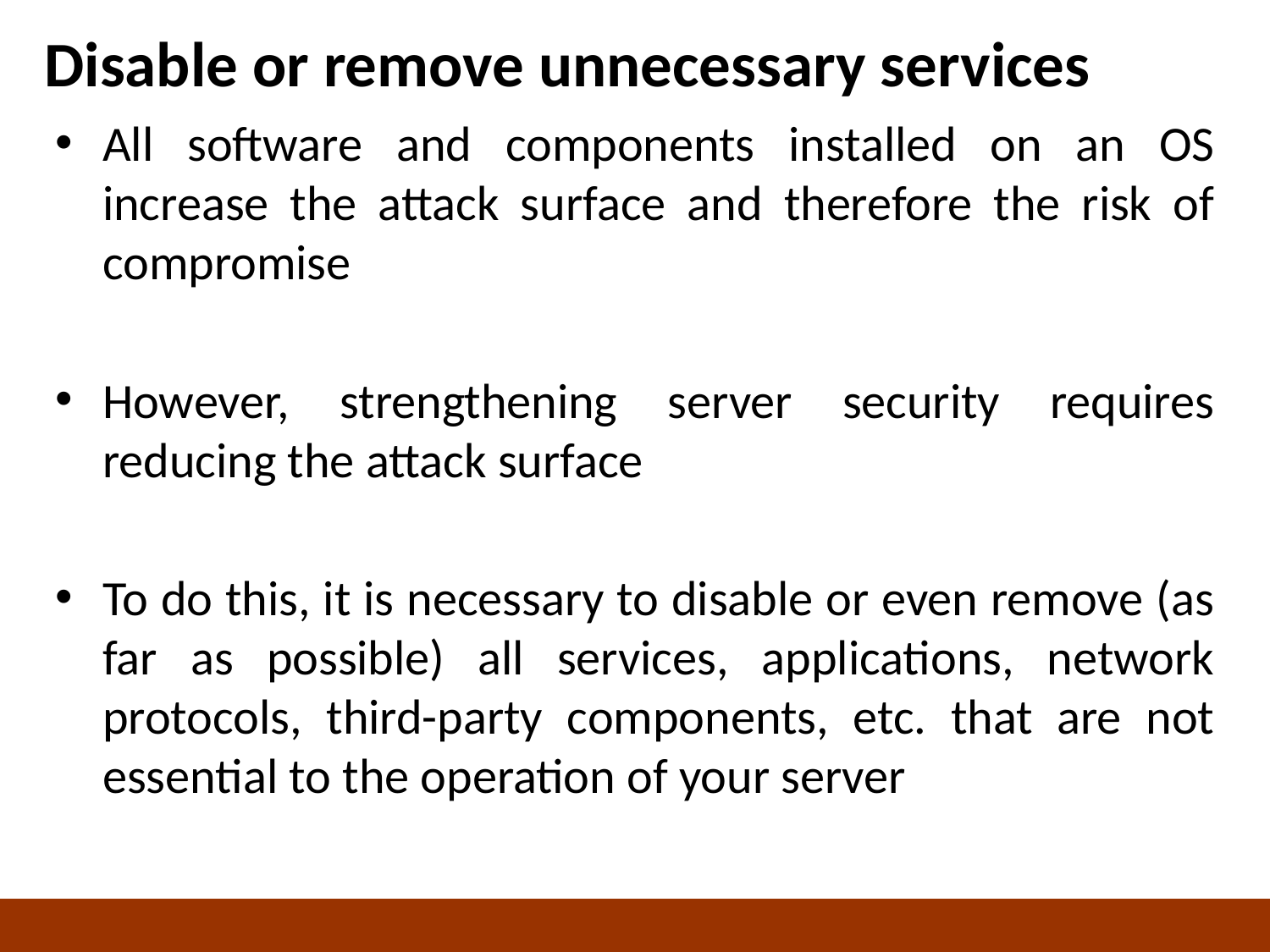

# Disable or remove unnecessary services
All software and components installed on an OS increase the attack surface and therefore the risk of compromise

However, strengthening server security requires reducing the attack surface

To do this, it is necessary to disable or even remove (as far as possible) all services, applications, network protocols, third-party components, etc. that are not essential to the operation of your server